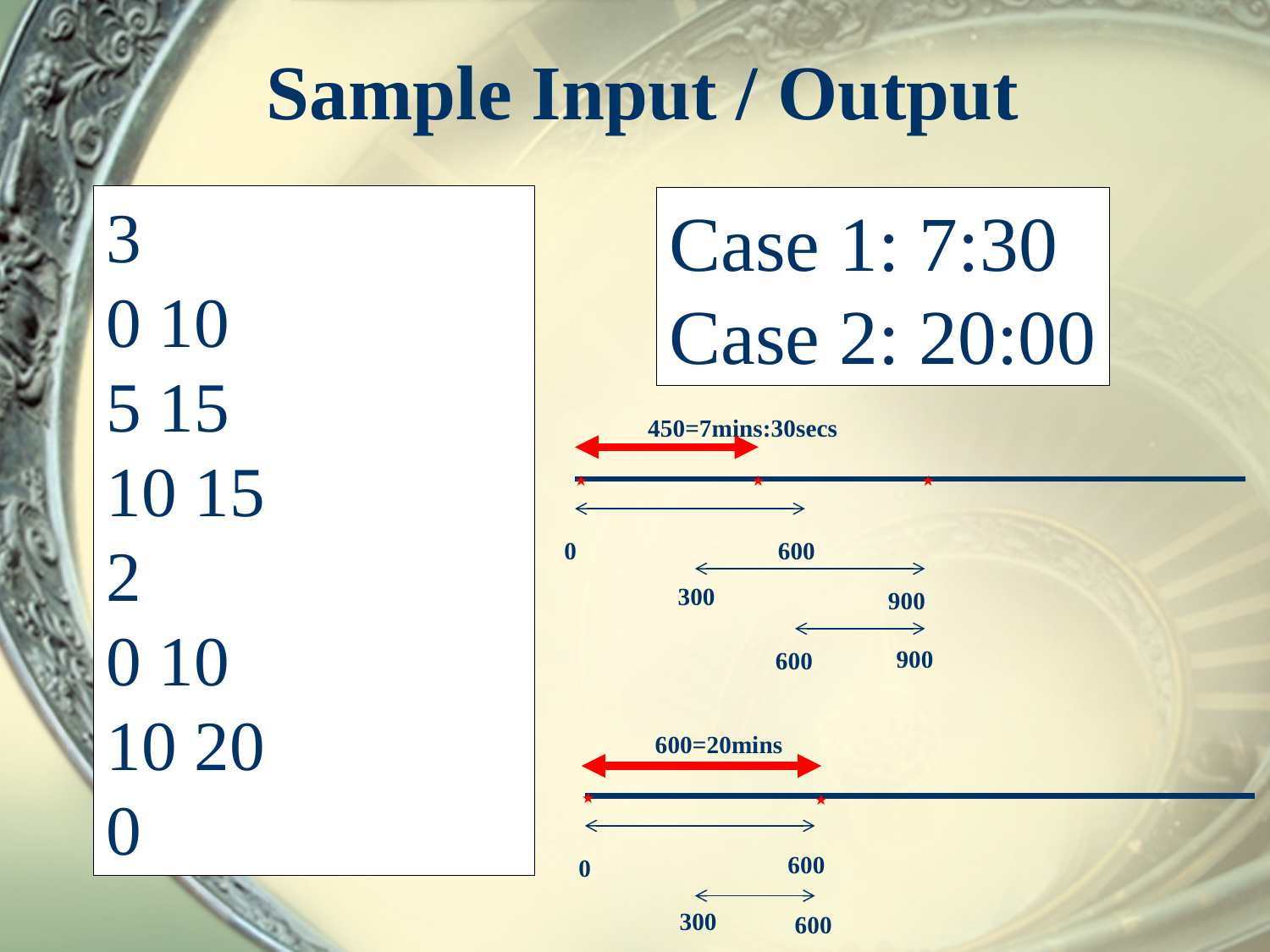

# Sample Input / Output
3
0 10
5 15
10 15
2
0 10
10 20
0
Case 1: 7:30
Case 2: 20:00
450=7mins:30secs
★
★
★
600
0
300
900
900
600
600=20mins
★
★
600
0
300
600